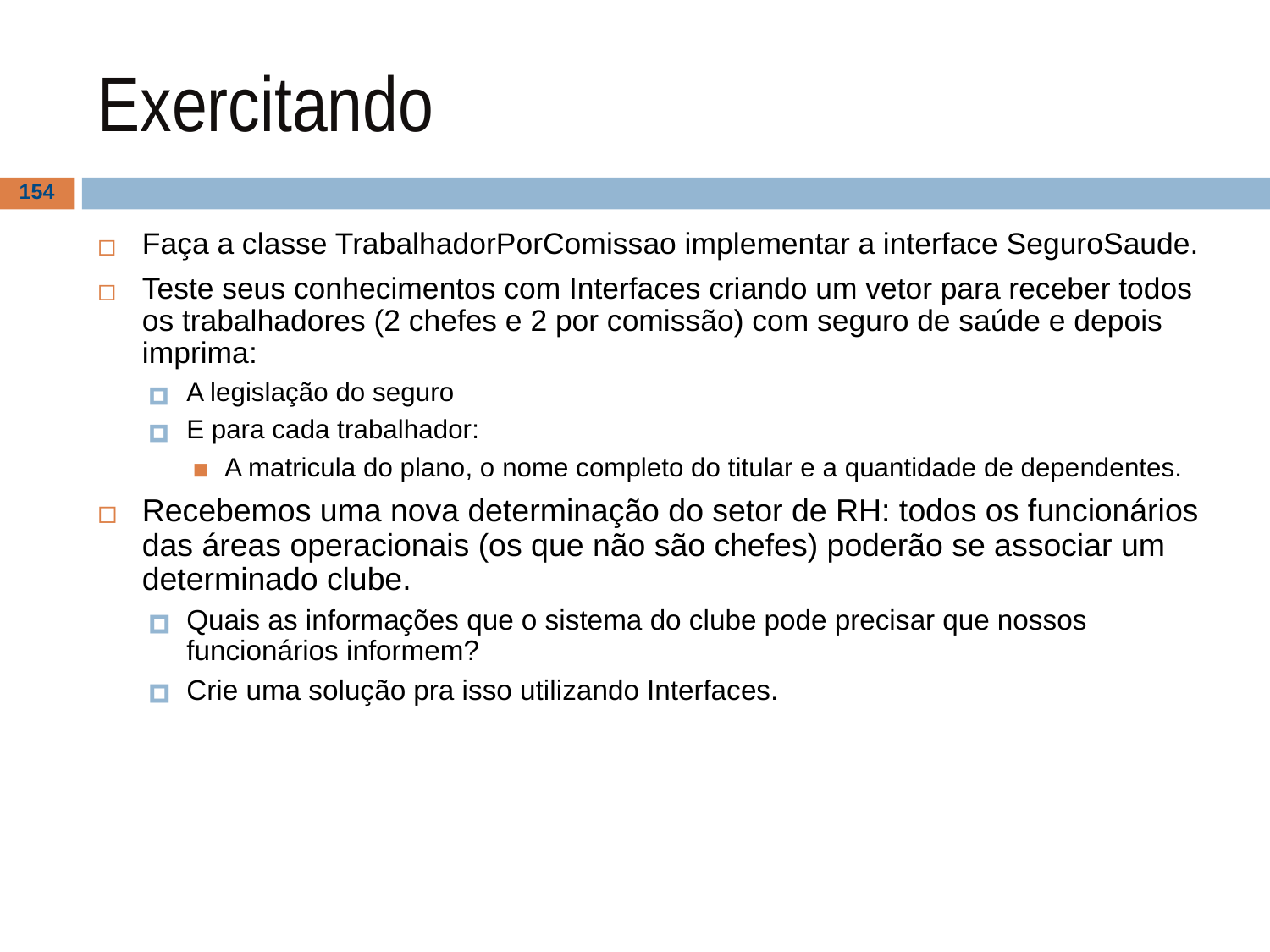

# Exercitando
154
Faça a classe TrabalhadorPorComissao implementar a interface SeguroSaude.
Teste seus conhecimentos com Interfaces criando um vetor para receber todos os trabalhadores (2 chefes e 2 por comissão) com seguro de saúde e depois imprima:
A legislação do seguro
E para cada trabalhador:
A matricula do plano, o nome completo do titular e a quantidade de dependentes.
Recebemos uma nova determinação do setor de RH: todos os funcionários das áreas operacionais (os que não são chefes) poderão se associar um determinado clube.
Quais as informações que o sistema do clube pode precisar que nossos funcionários informem?
Crie uma solução pra isso utilizando Interfaces.